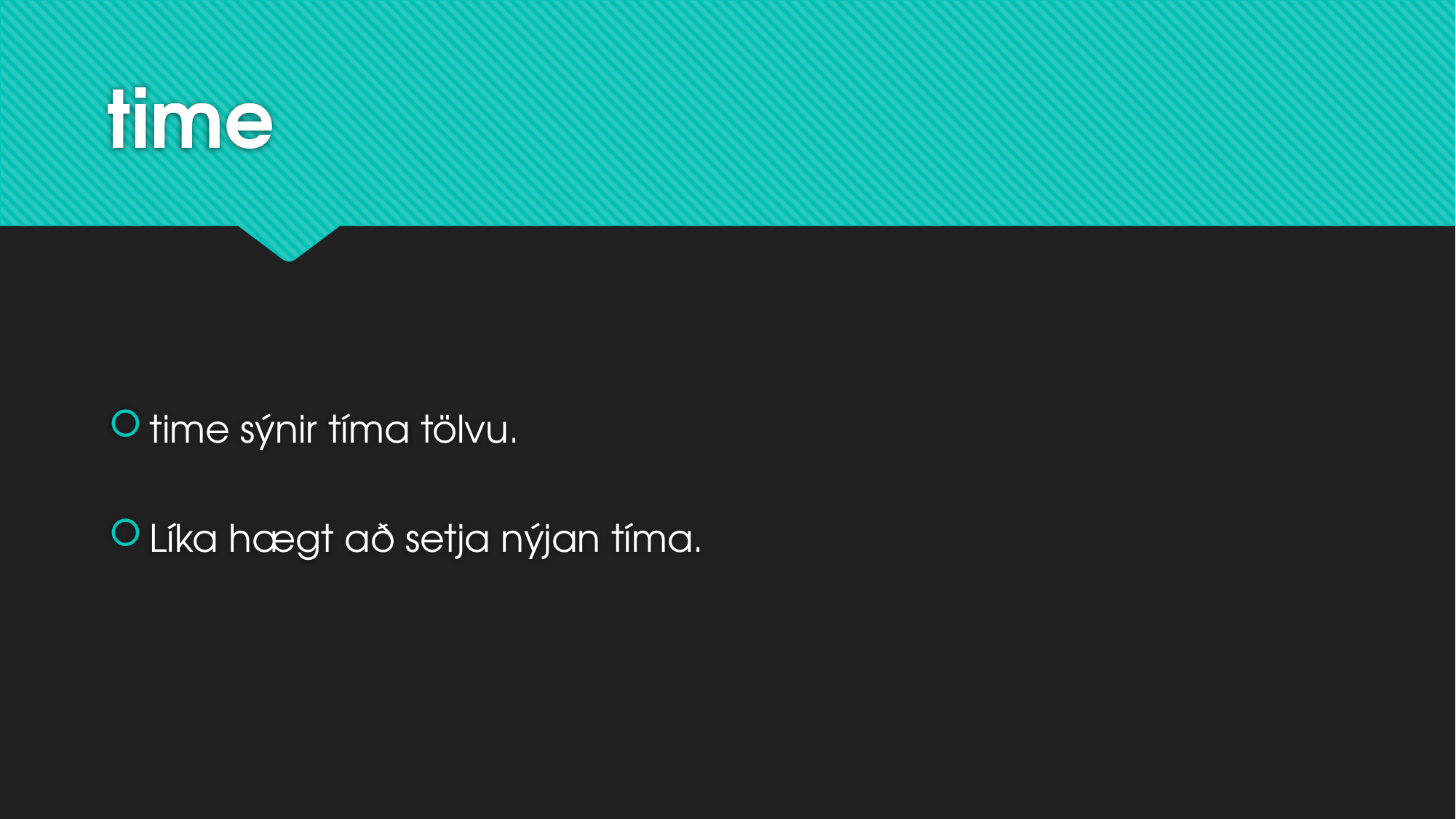

# time
time sýnir tíma tölvu.

Líka hægt að setja nýjan tíma.